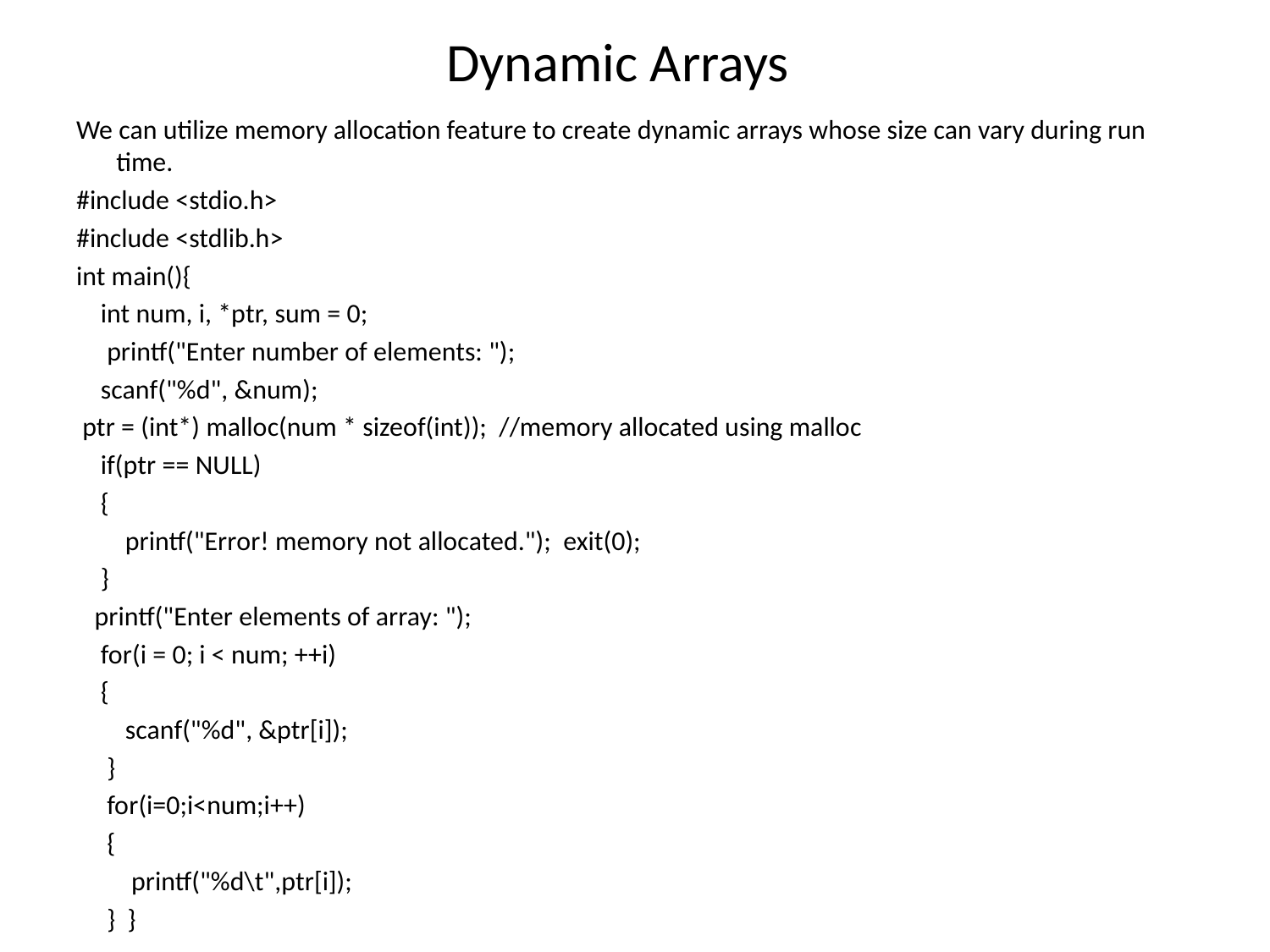

# Dynamic Arrays
We can utilize memory allocation feature to create dynamic arrays whose size can vary during run time.
#include <stdio.h>
#include <stdlib.h>
int main(){
    int num, i, *ptr, sum = 0;
     printf("Enter number of elements: ");
    scanf("%d", &num);
 ptr = (int*) malloc(num * sizeof(int));  //memory allocated using malloc
    if(ptr == NULL)
    {
        printf("Error! memory not allocated.");  exit(0);
    }
   printf("Enter elements of array: ");
    for(i = 0; i < num; ++i)
    {
        scanf("%d", &ptr[i]);
     }
     for(i=0;i<num;i++)
     {
         printf("%d\t",ptr[i]);
     }  }